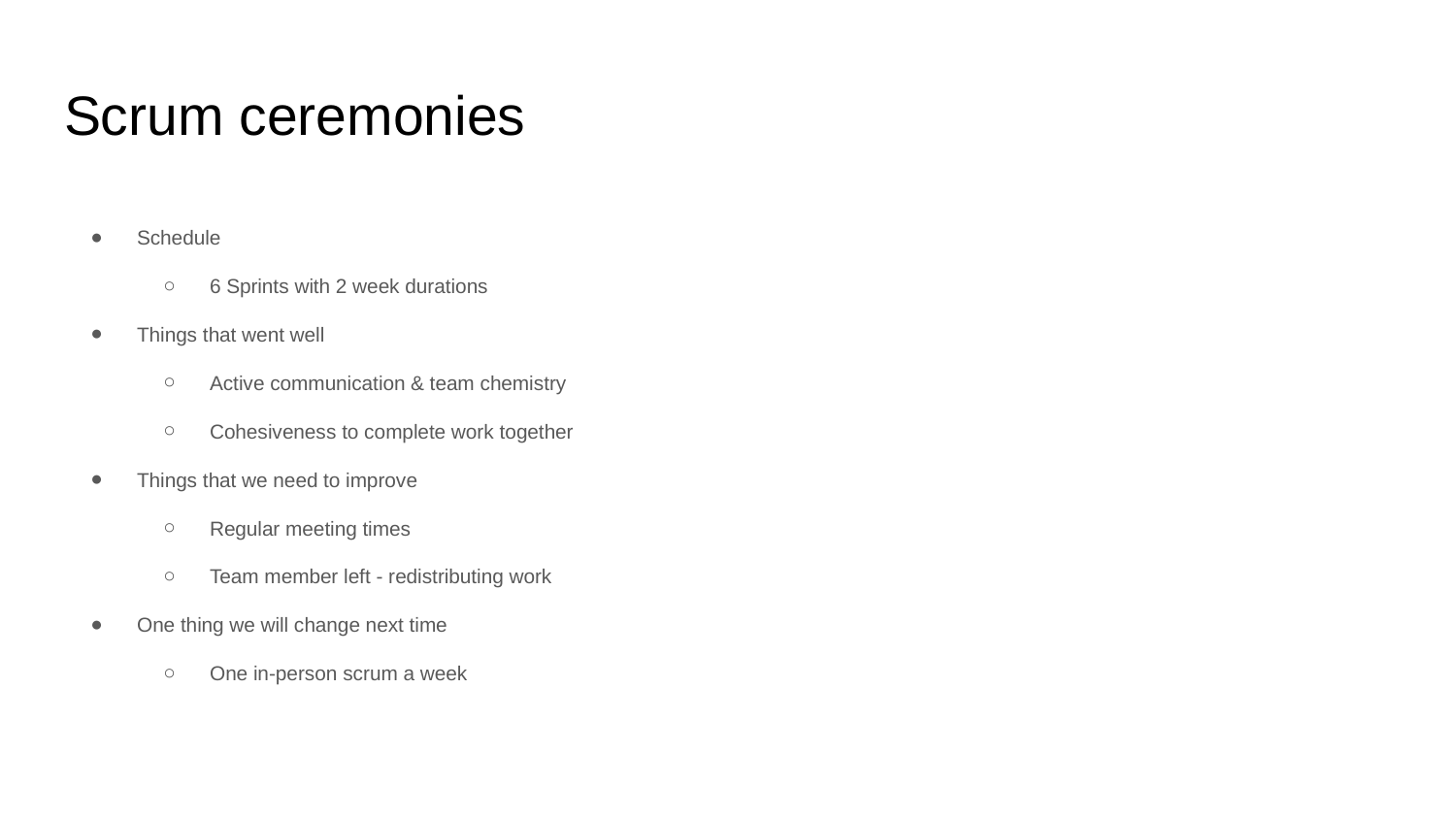

# Scrum ceremonies
Schedule
6 Sprints with 2 week durations
Things that went well
Active communication & team chemistry
Cohesiveness to complete work together
Things that we need to improve
Regular meeting times
Team member left - redistributing work
One thing we will change next time
One in-person scrum a week